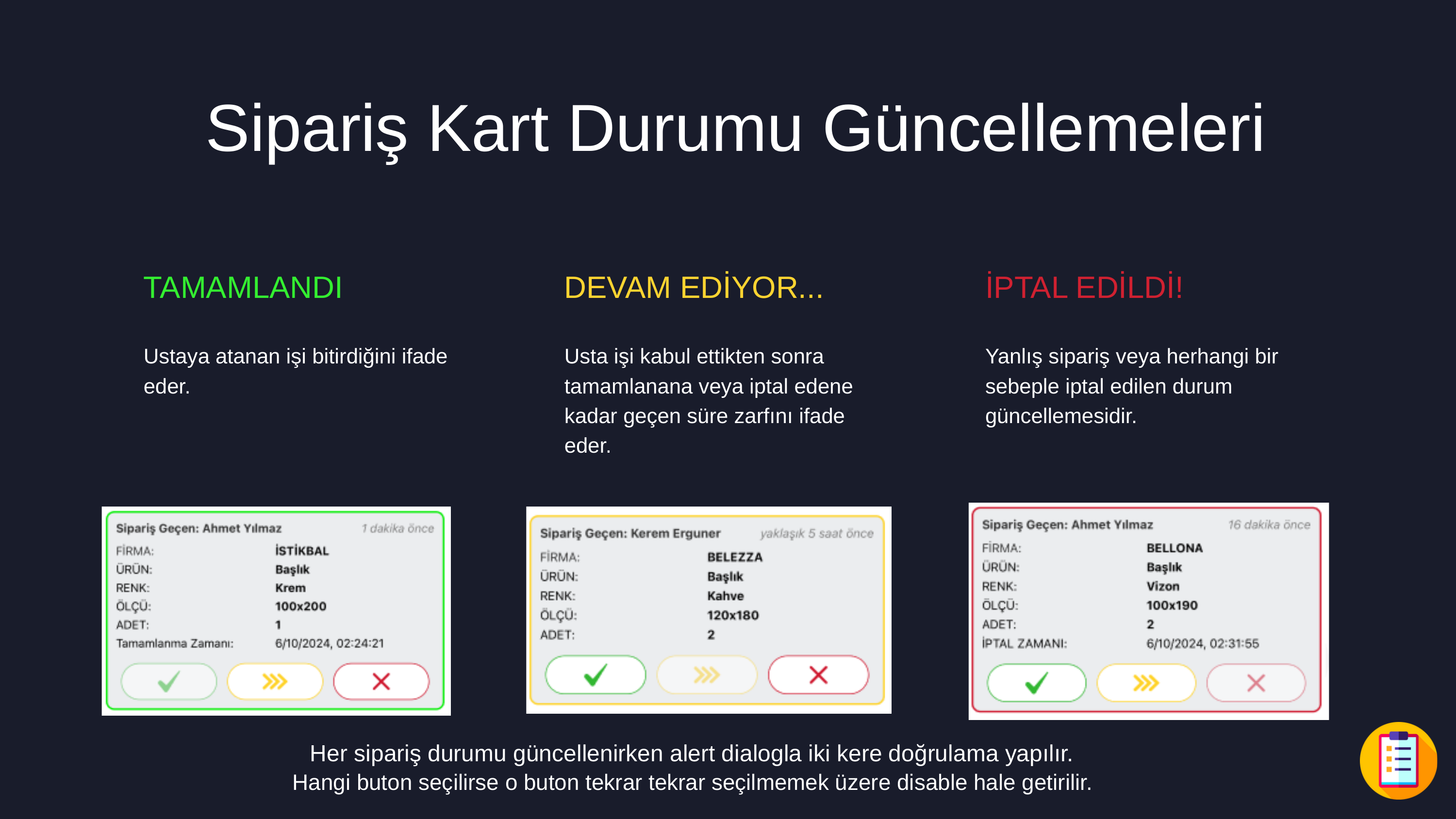

Sipariş Kart Durumu Güncellemeleri
TAMAMLANDI
DEVAM EDİYOR...
İPTAL EDİLDİ!
Ustaya atanan işi bitirdiğini ifade eder.
Usta işi kabul ettikten sonra tamamlanana veya iptal edene kadar geçen süre zarfını ifade eder.
Yanlış sipariş veya herhangi bir sebeple iptal edilen durum güncellemesidir.

Her sipariş durumu güncellenirken alert dialogla iki kere doğrulama yapılır.
Hangi buton seçilirse o buton tekrar tekrar seçilmemek üzere disable hale getirilir.